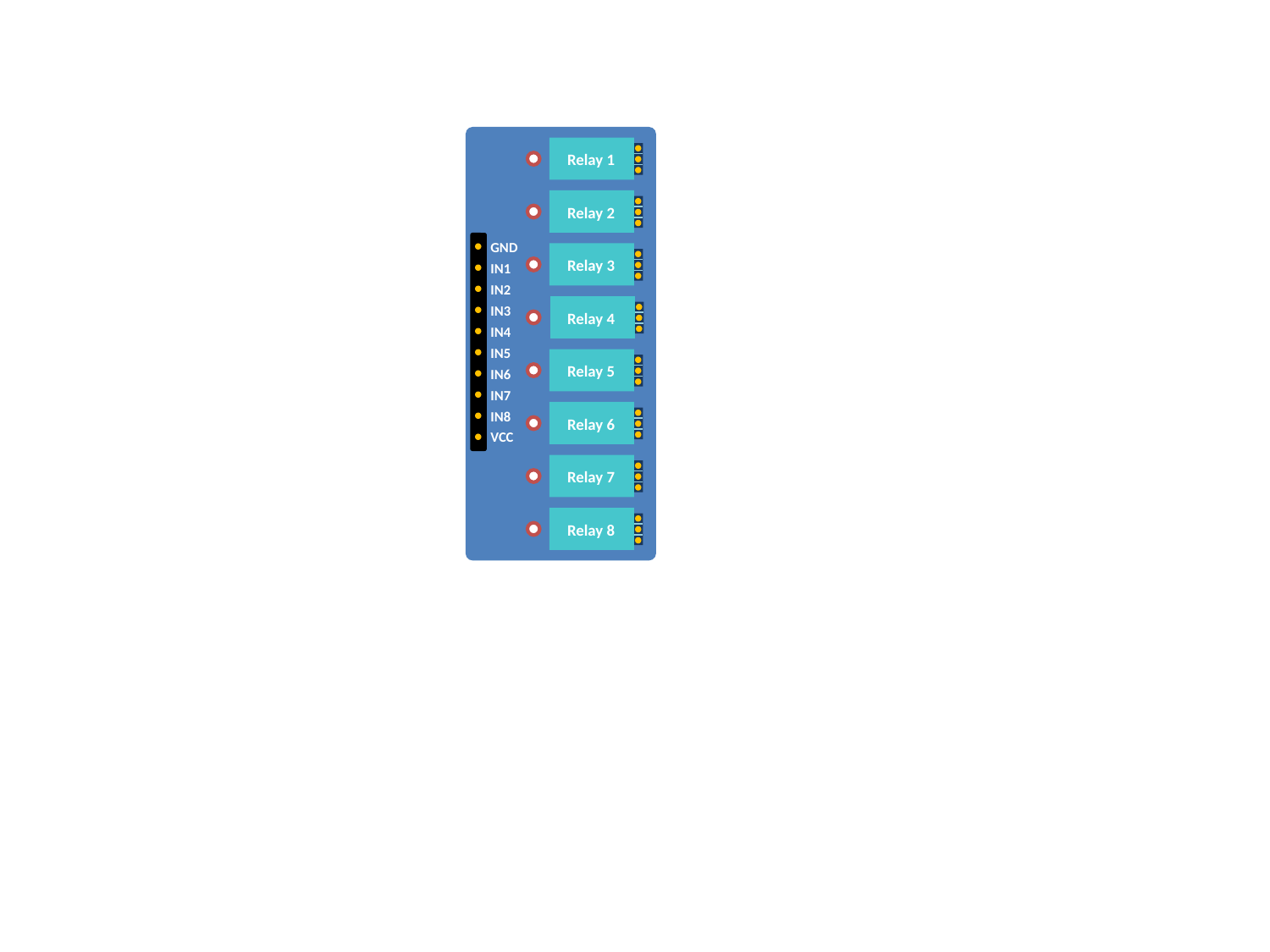

Relay 1

Relay 2

GND

Relay 3
IN1

IN2
IN3

Relay 4

IN4
IN5

Relay 5
IN6

IN7
IN8

Relay 6

VCC

Relay 7

Relay 8